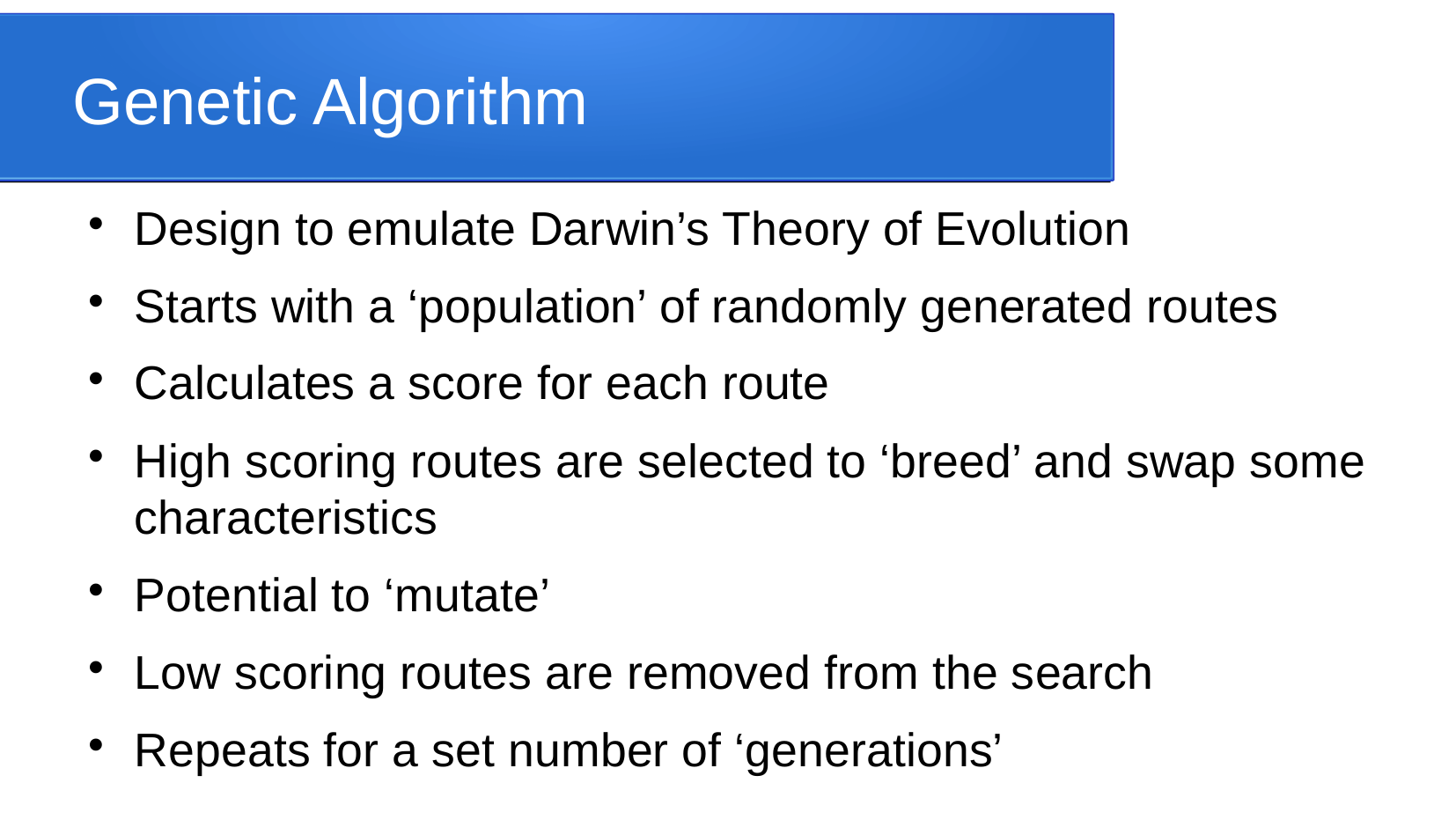

Genetic Algorithm
Design to emulate Darwin’s Theory of Evolution
Starts with a ‘population’ of randomly generated routes
Calculates a score for each route
High scoring routes are selected to ‘breed’ and swap some characteristics
Potential to ‘mutate’
Low scoring routes are removed from the search
Repeats for a set number of ‘generations’